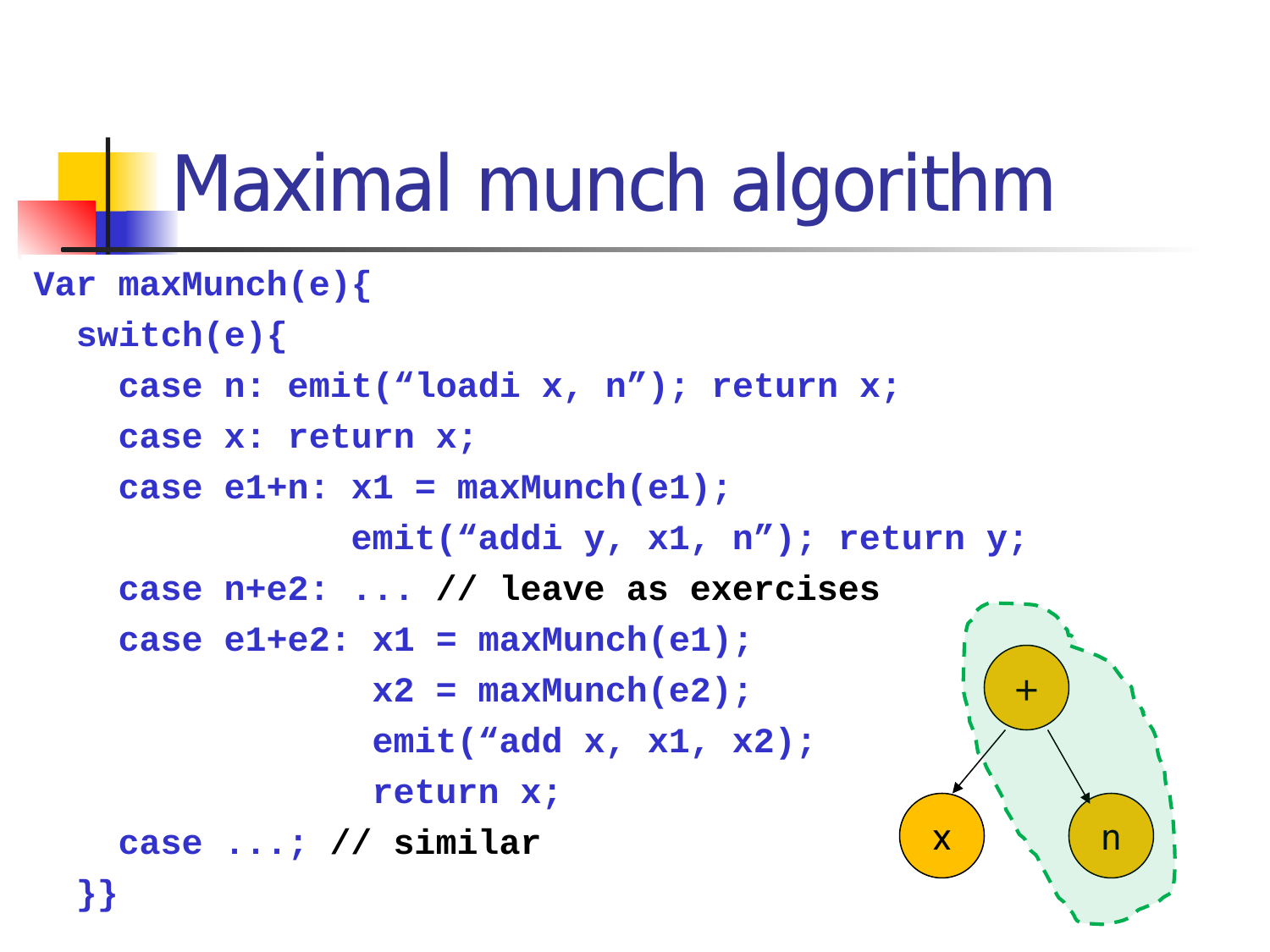

# Maximal munch algorithm
Var maxMunch(e){
  switch(e){
    case n: emit(“loadi x, n”); return x;
    case x: return x;
    case e1+n: x1 = maxMunch(e1);
               emit(“addi y, x1, n”); return y;
    case n+e2: ... // leave as exercises
    case e1+e2: x1 = maxMunch(e1);
                x2 = maxMunch(e2);
                emit(“add x, x1, x2);
                return x;
    case ...; // similar
  }}

+

x
n